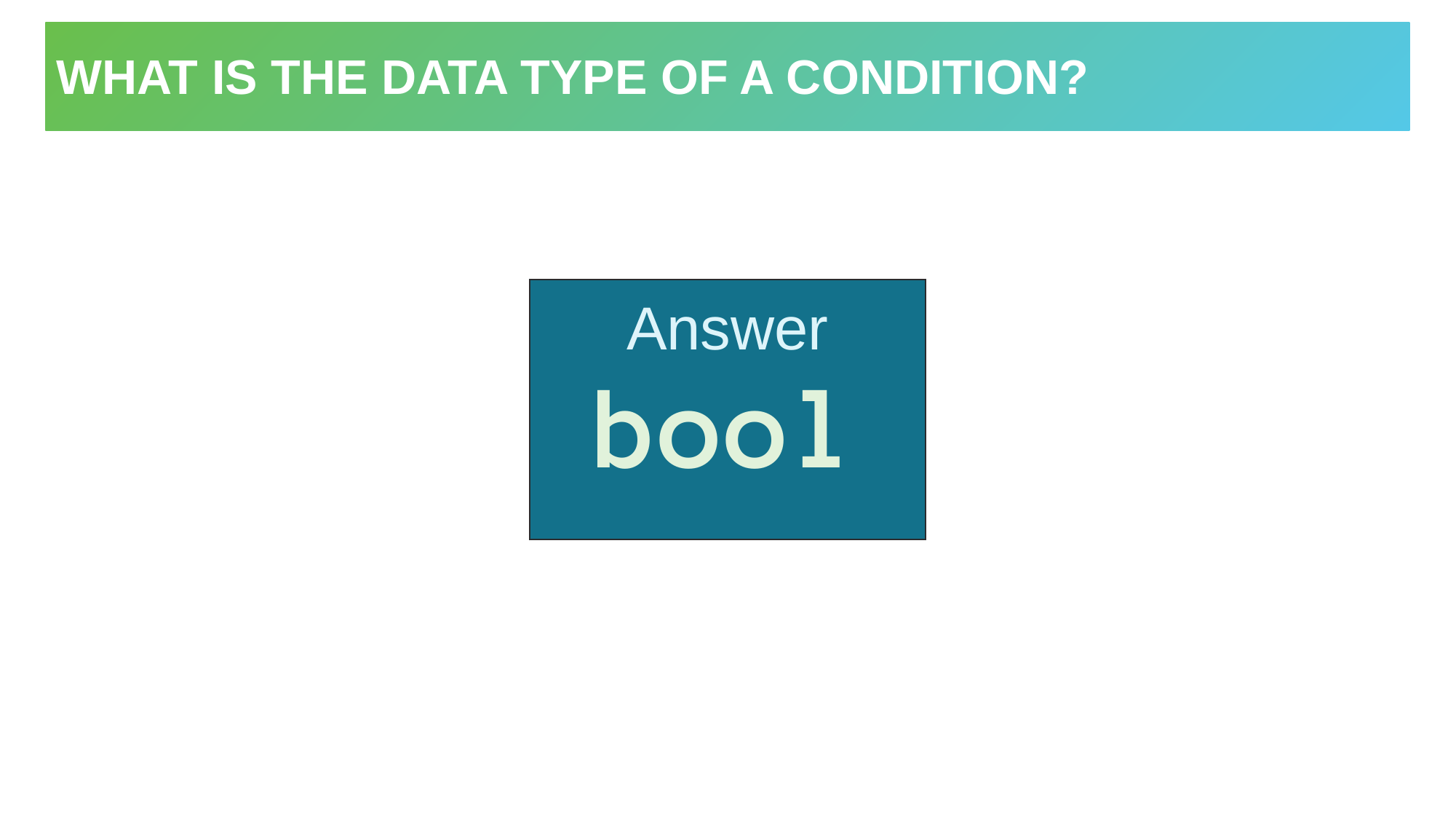

# What is the data type of a condition?
Answer
bool